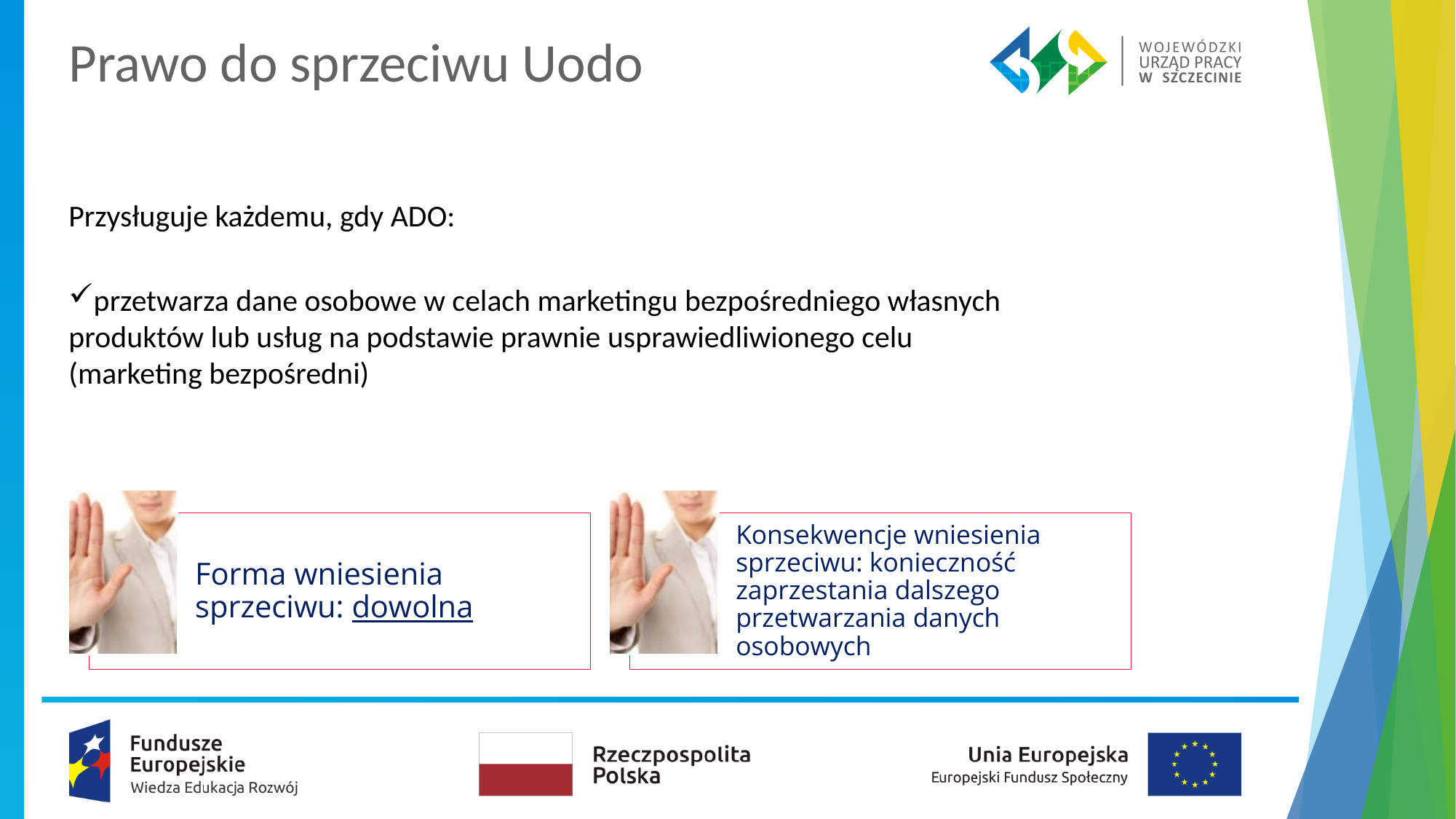

# Prawo do sprzeciwu Uodo
Przysługuje każdemu, gdy ADO:

przetwarza dane osobowe w celach marketingu bezpośredniego własnych produktów lub usług na podstawie prawnie usprawiedliwionego celu                   (marketing bezpośredni)

Forma wniesienia sprzeciwu: dowolna
Konsekwencje wniesienia sprzeciwu: konieczność zaprzestania dalszego przetwarzania danych osobowych